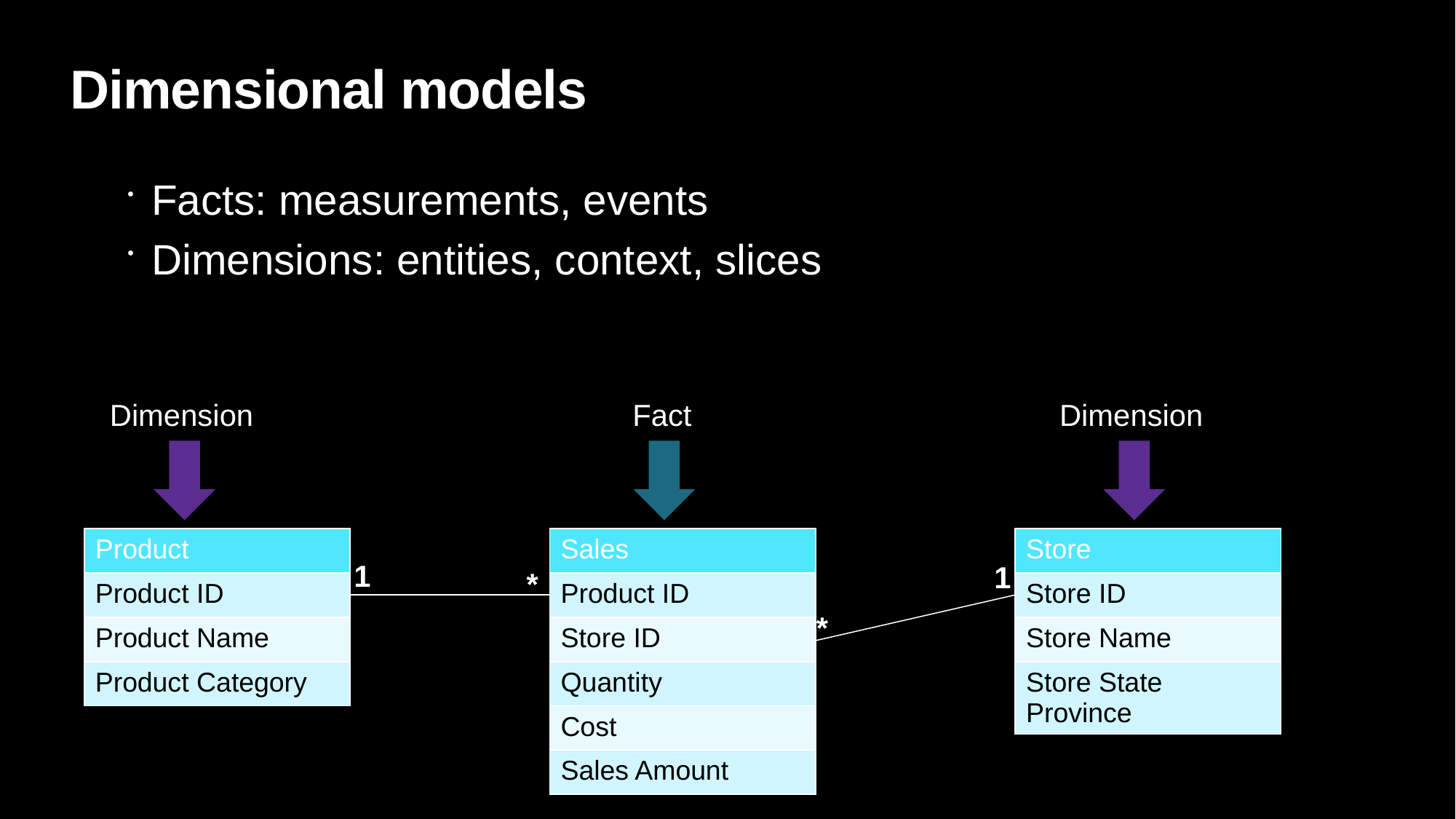

# Dimensional models
Facts: measurements, events
Dimensions: entities, context, slices
Dimension
Fact
Dimension

| Product |
| --- |
| Product ID |
| Product Name |
| Product Category |
| Sales |
| --- |
| Product ID |
| Store ID |
| Quantity |
| Cost |
| Sales Amount |
| Store |
| --- |
| Store ID |
| Store Name |
| Store State Province |
1
1
*
*